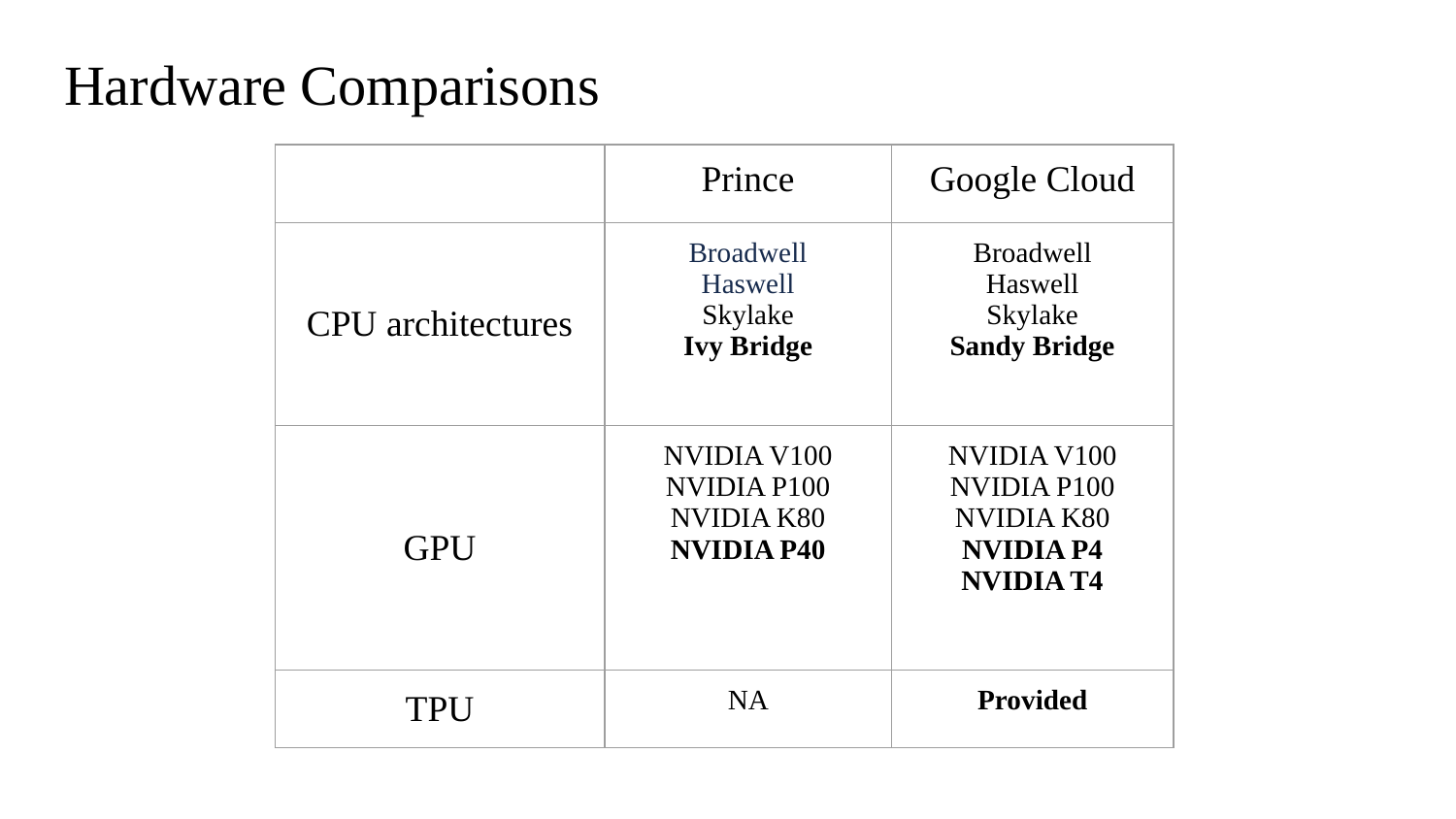

# Hardware Comparisons
|  | Prince | Google Cloud |
| --- | --- | --- |
| CPU architectures | Broadwell Haswell Skylake Ivy Bridge | Broadwell Haswell Skylake Sandy Bridge |
| GPU | NVIDIA V100 NVIDIA P100 NVIDIA K80 NVIDIA P40 | NVIDIA V100 NVIDIA P100 NVIDIA K80 NVIDIA P4 NVIDIA T4 |
| TPU | NA | Provided |